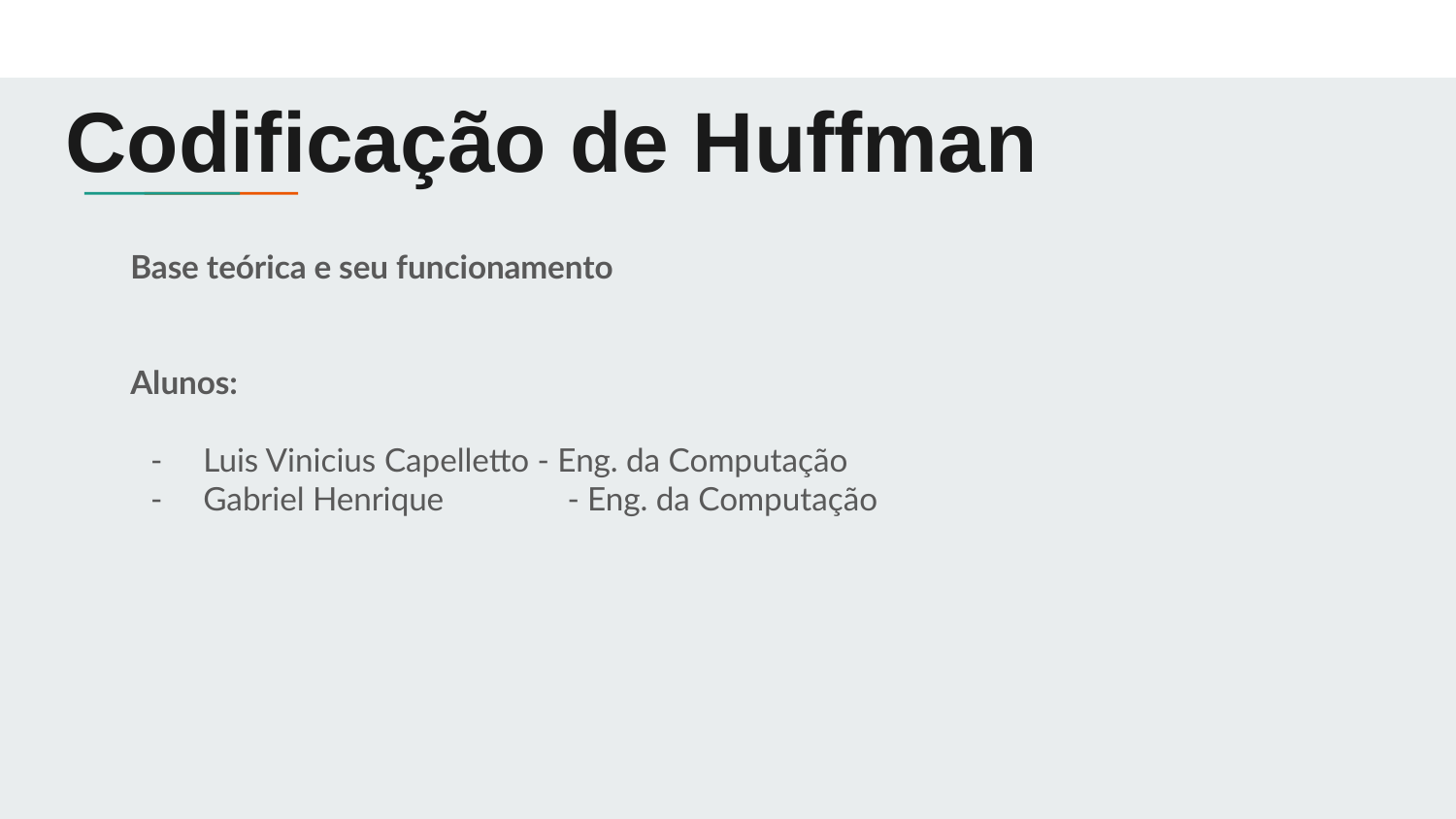

# Codificação de Huffman

Base teórica e seu funcionamento

Alunos:

Luis Vinicius Capelletto - Eng. da Computação
Gabriel Henrique               - Eng. da Computação